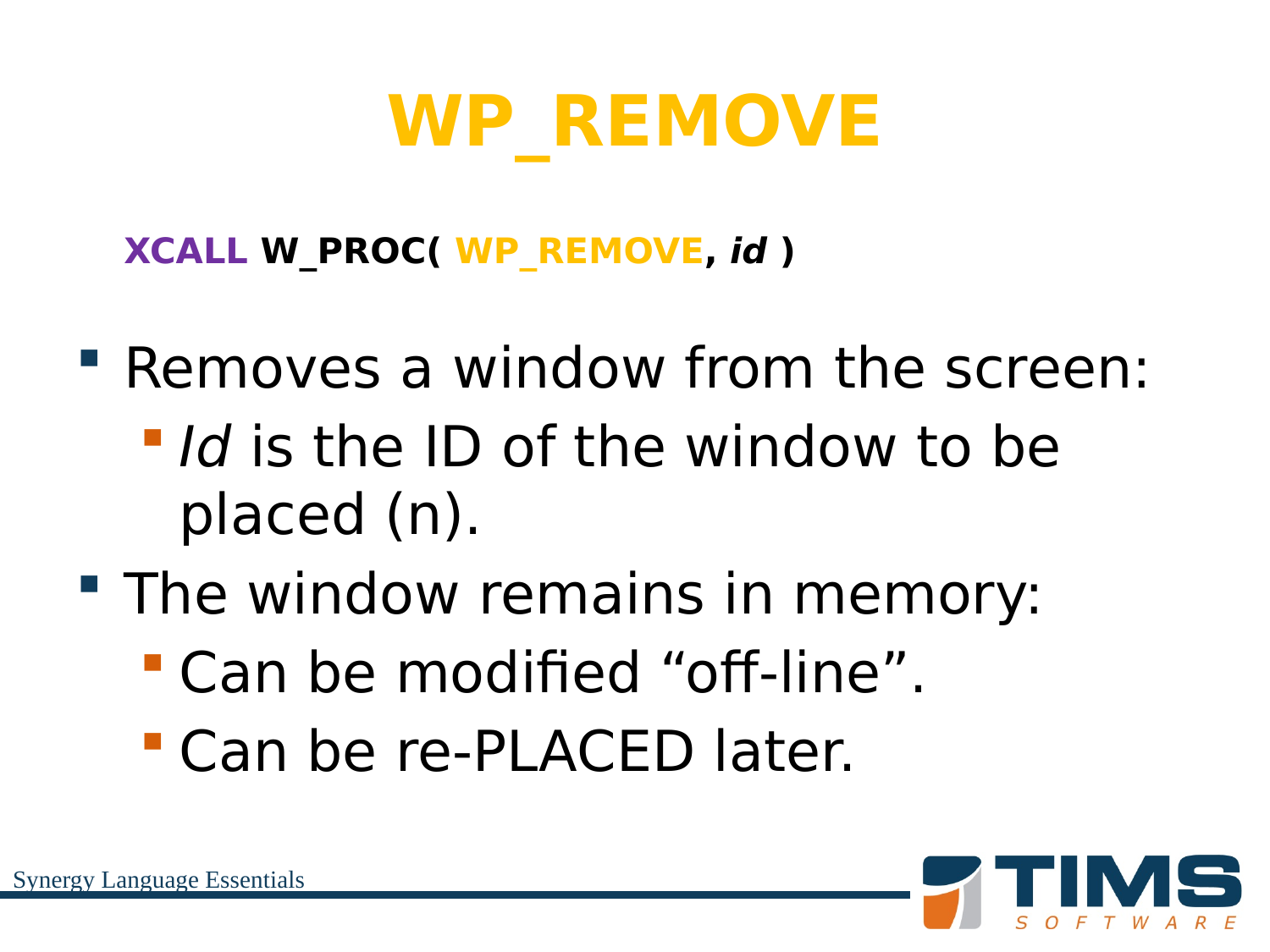

# WP_REMOVE
	XCALL W_PROC( WP_REMOVE, id )

Removes a window from the screen:
Id is the ID of the window to be placed (n).
The window remains in memory:
Can be modified “off-line”.
Can be re-PLACED later.
Synergy Language Essentials